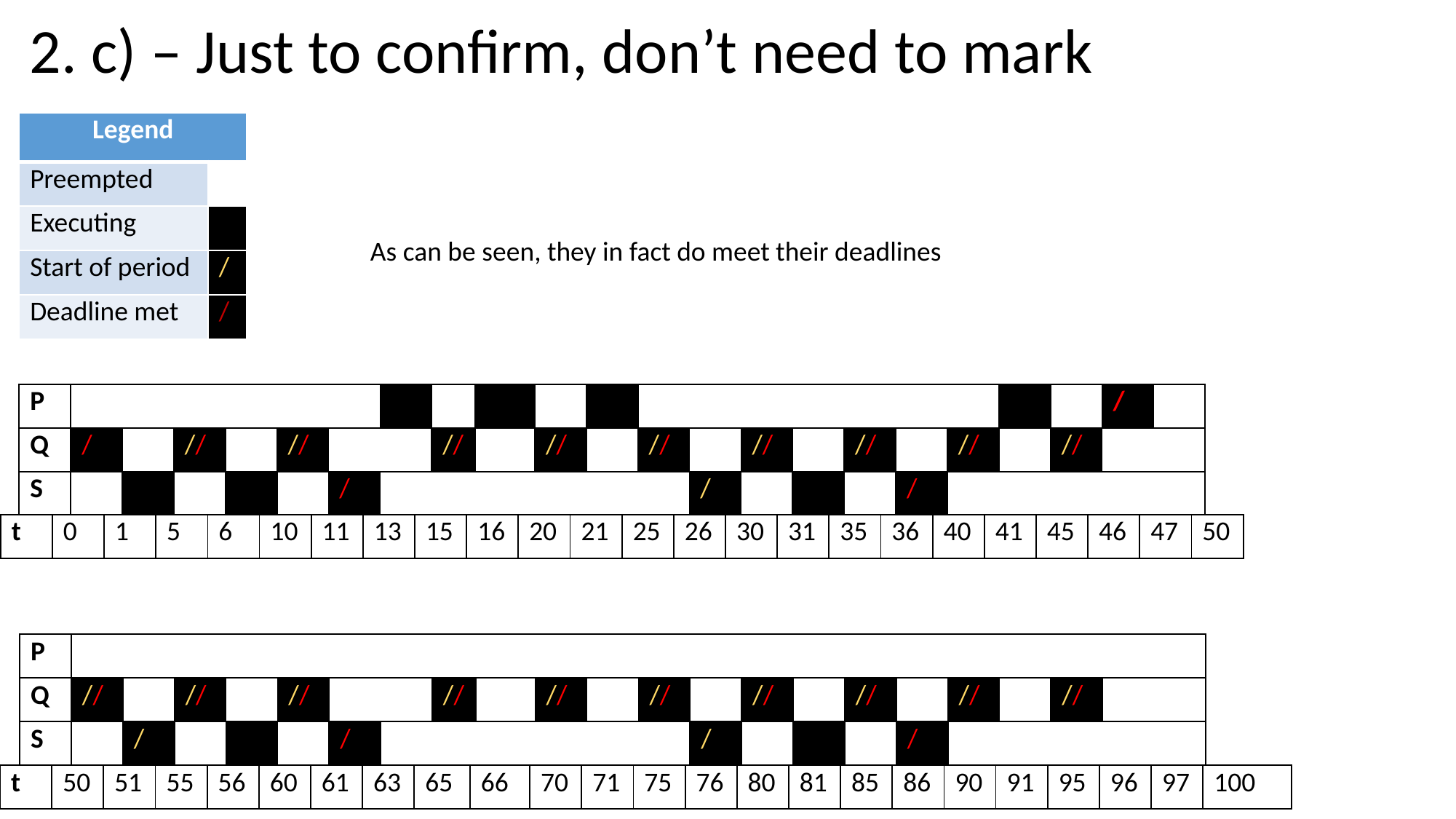

# 2. c) – Just to confirm, don’t need to mark
| Legend |  |
| --- | --- |
| Preempted |  |
| Executing |  |
| Start of period | / |
| Deadline met | / |
As can be seen, they in fact do meet their deadlines
| P |  |  |  |  |  |  |  |  |  |  |  |  |  |  |  |  |  |  |  |  | / |  |
| --- | --- | --- | --- | --- | --- | --- | --- | --- | --- | --- | --- | --- | --- | --- | --- | --- | --- | --- | --- | --- | --- | --- |
| Q | / |  | // |  | // |  |  | // |  | // |  | // |  | // |  | // |  | // |  | // |  |  |
| S |  |  |  |  |  | / |  |  |  |  |  |  | / |  |  |  | / |  |  |  |  |  |
| t | 0 | 1 | 5 | 6 | 10 | 11 | 13 | 15 | 16 | 20 | 21 | 25 | 26 | 30 | 31 | 35 | 36 | 40 | 41 | 45 | 46 | 47 | 50 |
| --- | --- | --- | --- | --- | --- | --- | --- | --- | --- | --- | --- | --- | --- | --- | --- | --- | --- | --- | --- | --- | --- | --- | --- |
| P |  |  |  |  |  |  |  |  |  |  |  |  |  |  |  |  |  |  |  |  |  |
| --- | --- | --- | --- | --- | --- | --- | --- | --- | --- | --- | --- | --- | --- | --- | --- | --- | --- | --- | --- | --- | --- |
| Q | // |  | // |  | // |  |  | // |  | // |  | // |  | // |  | // |  | // |  | // |  |
| S |  | / |  |  |  | / |  |  |  |  |  |  | / |  |  |  | / |  |  |  |  |
Tanzim Zaman          100969782          A5          SYSC3303
| t | 50 | 51 | 55 | 56 | 60 | 61 | 63 | 65 | 66 | 70 | 71 | 75 | 76 | 80 | 81 | 85 | 86 | 90 | 91 | 95 | 96 | 97 | 100 |
| --- | --- | --- | --- | --- | --- | --- | --- | --- | --- | --- | --- | --- | --- | --- | --- | --- | --- | --- | --- | --- | --- | --- | --- |